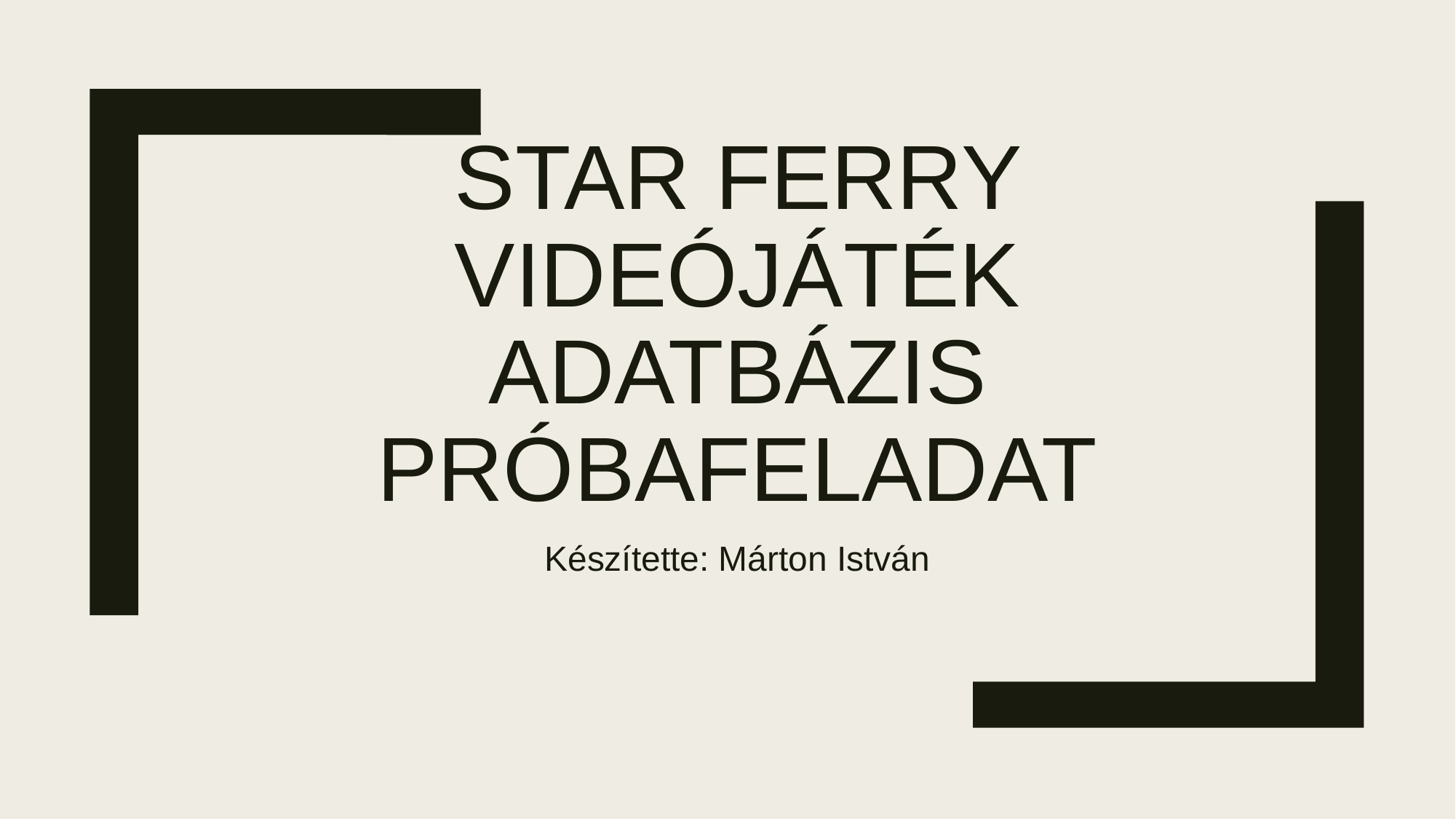

# Star Ferry videójáték adatbázis próbafeladat
Készítette: Márton István